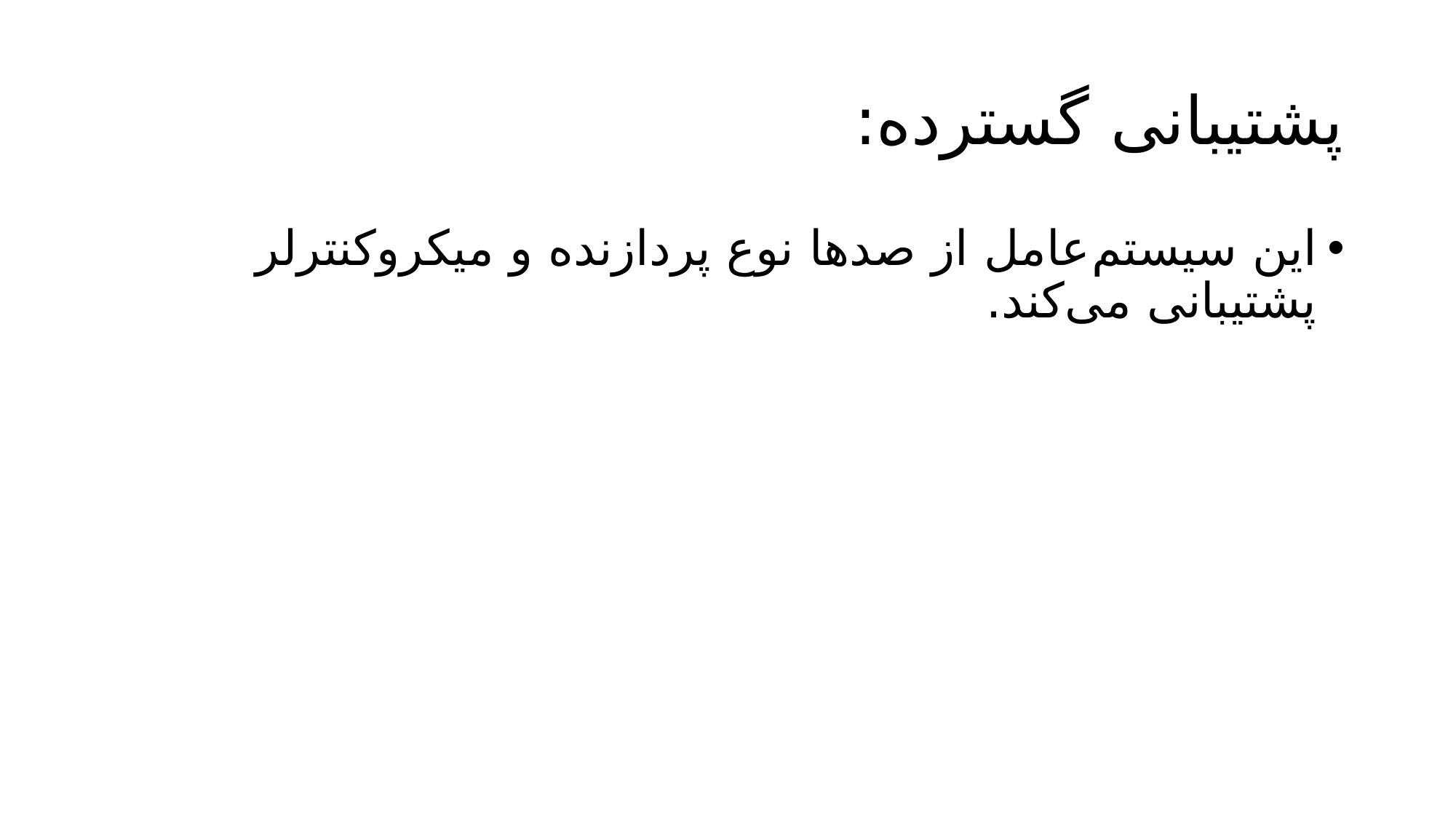

# پشتیبانی گسترده:
این سیستم‌عامل از صدها نوع پردازنده و میکروکنترلر پشتیبانی می‌کند.